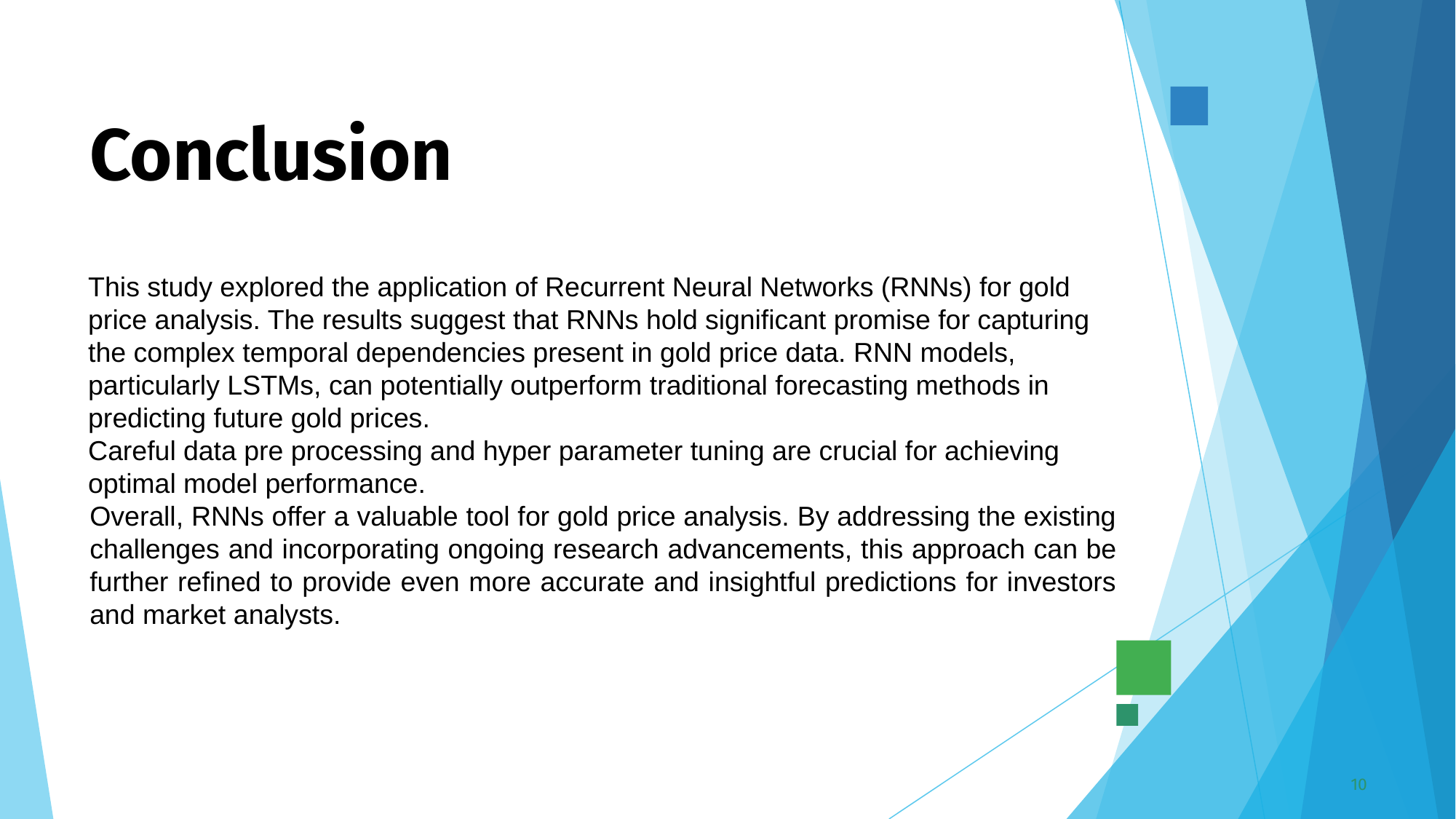

Conclusion
This study explored the application of Recurrent Neural Networks (RNNs) for gold price analysis. The results suggest that RNNs hold significant promise for capturing the complex temporal dependencies present in gold price data. RNN models, particularly LSTMs, can potentially outperform traditional forecasting methods in predicting future gold prices.
Careful data pre processing and hyper parameter tuning are crucial for achieving optimal model performance.
Overall, RNNs offer a valuable tool for gold price analysis. By addressing the existing challenges and incorporating ongoing research advancements, this approach can be further refined to provide even more accurate and insightful predictions for investors and market analysts.

10